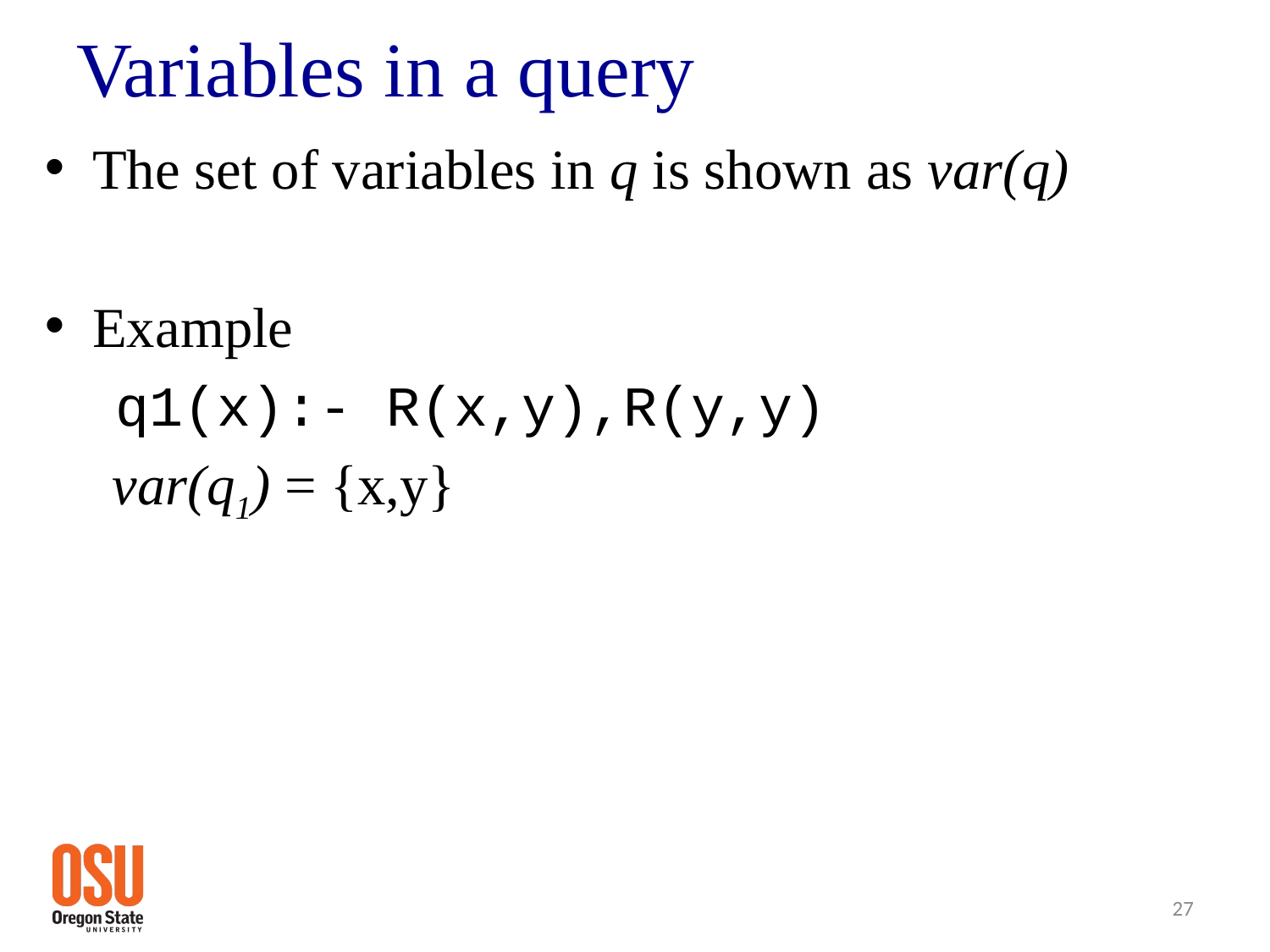

# Variables in a query
The set of variables in q is shown as var(q)

Example
     q1(x):- R(x,y),R(y,y)
  var(q1) = {x,y}

27